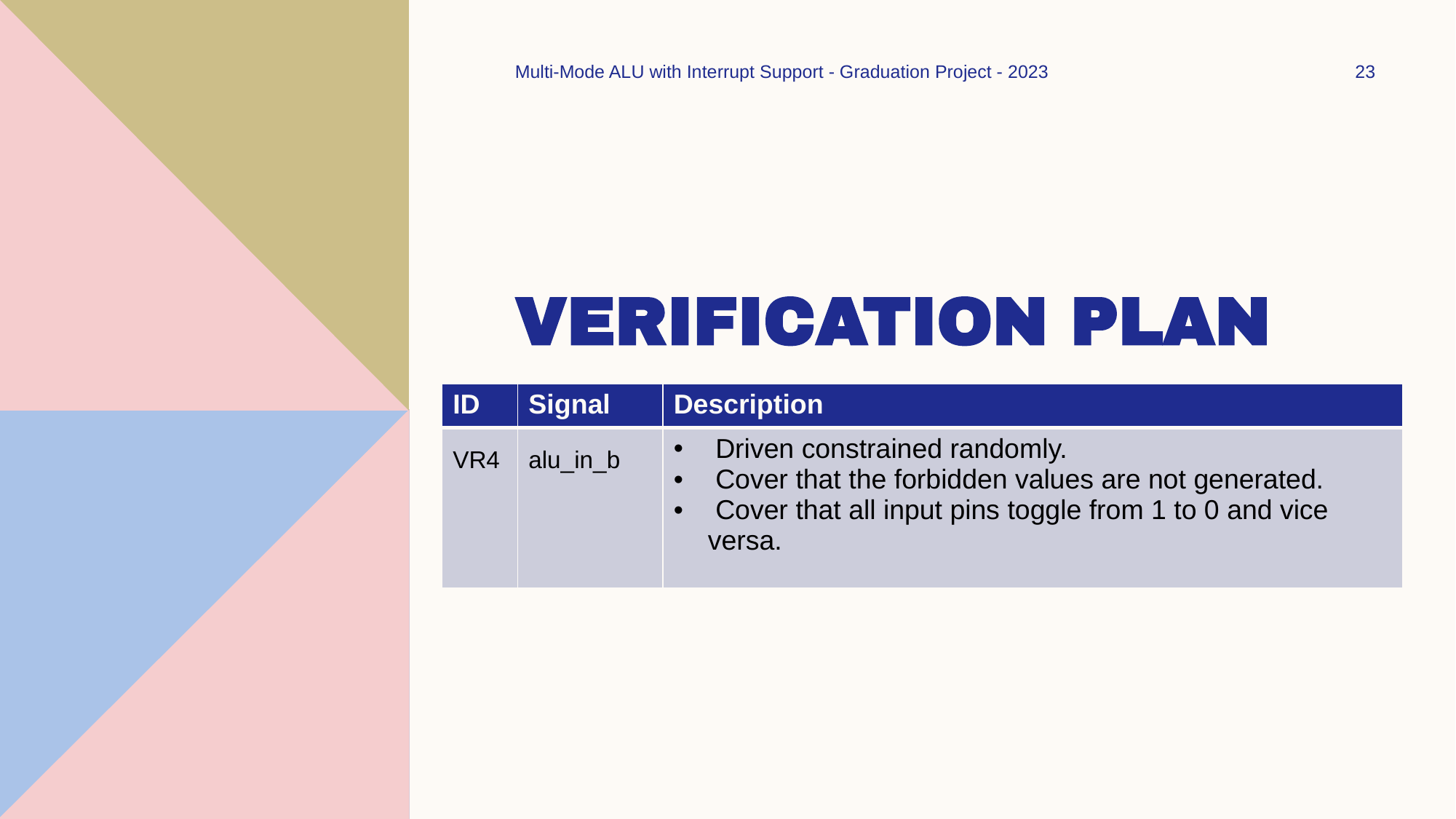

Multi-Mode ALU with Interrupt Support - Graduation Project - 2023
23
# Verification Plan
| ID | Signal | Description |
| --- | --- | --- |
| VR4 | alu\_in\_b | Driven constrained randomly. Cover that the forbidden values are not generated. Cover that all input pins toggle from 1 to 0 and vice versa. |